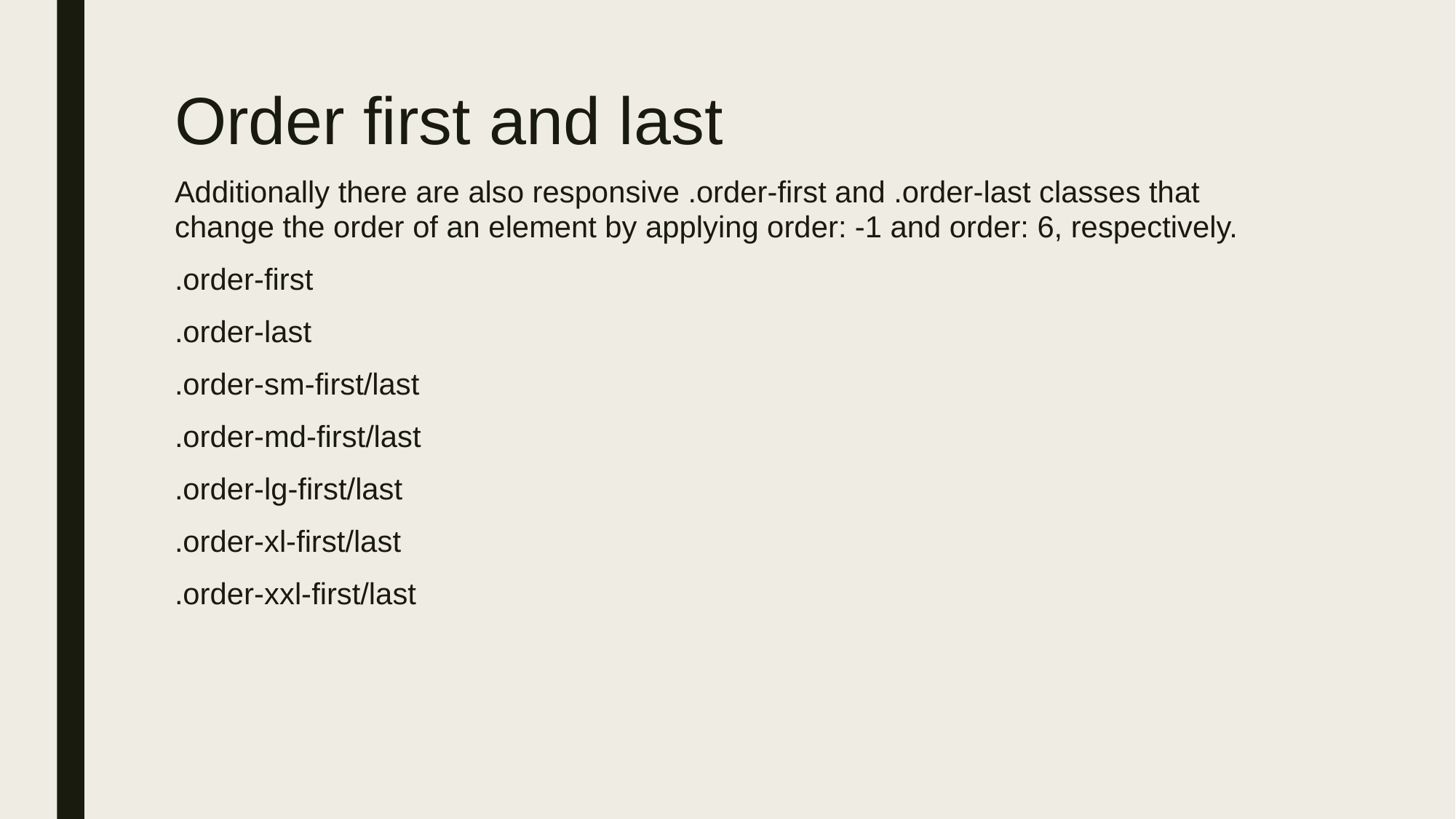

# Order first and last
Additionally there are also responsive .order-first and .order-last classes that change the order of an element by applying order: -1 and order: 6, respectively.
.order-first
.order-last
.order-sm-first/last
.order-md-first/last
.order-lg-first/last
.order-xl-first/last
.order-xxl-first/last